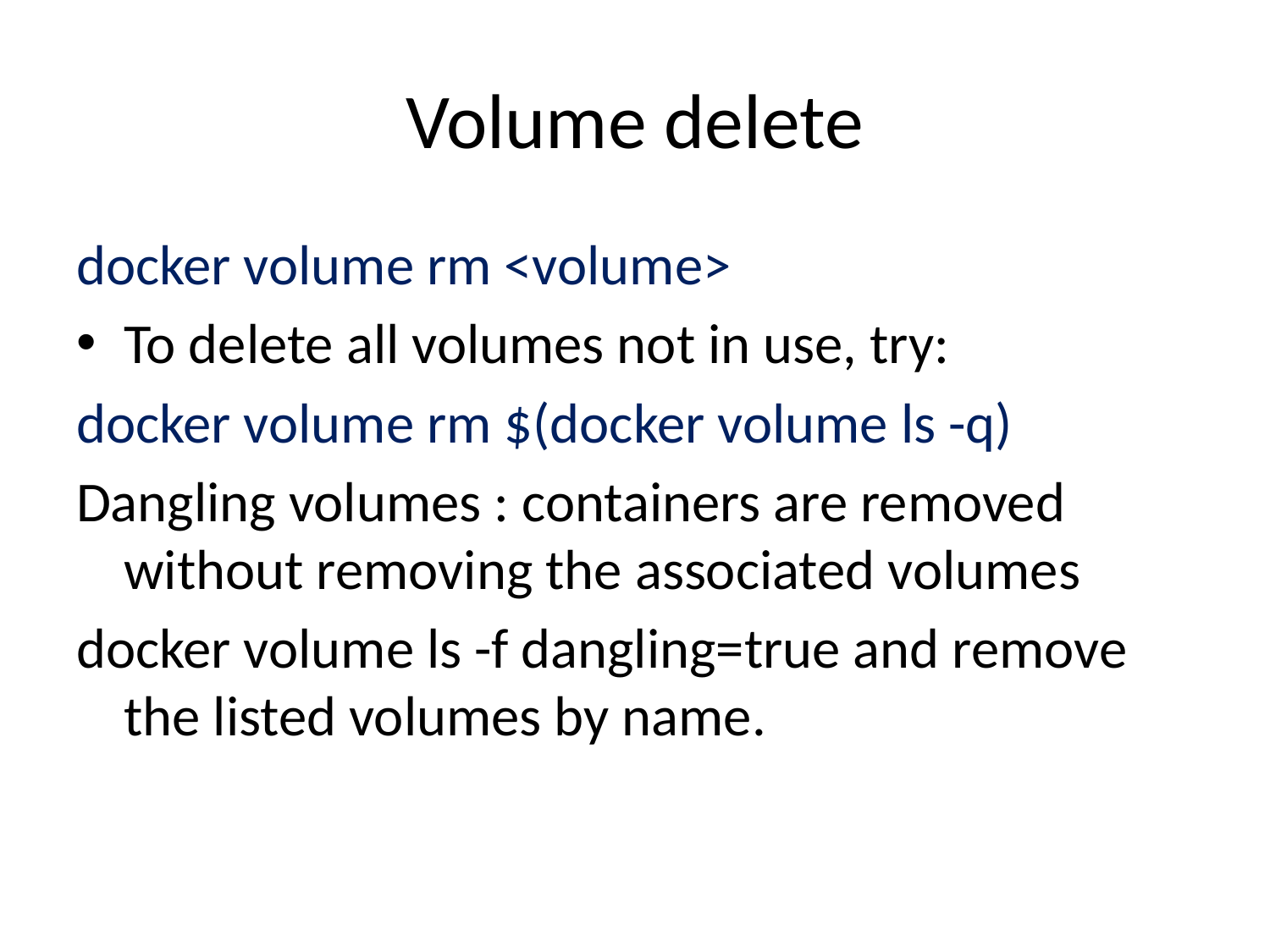

# Volume delete
docker volume rm <volume>
To delete all volumes not in use, try:
docker volume rm $(docker volume ls -q)
Dangling volumes : containers are removed without removing the associated volumes
docker volume ls -f dangling=true and remove the listed volumes by name.